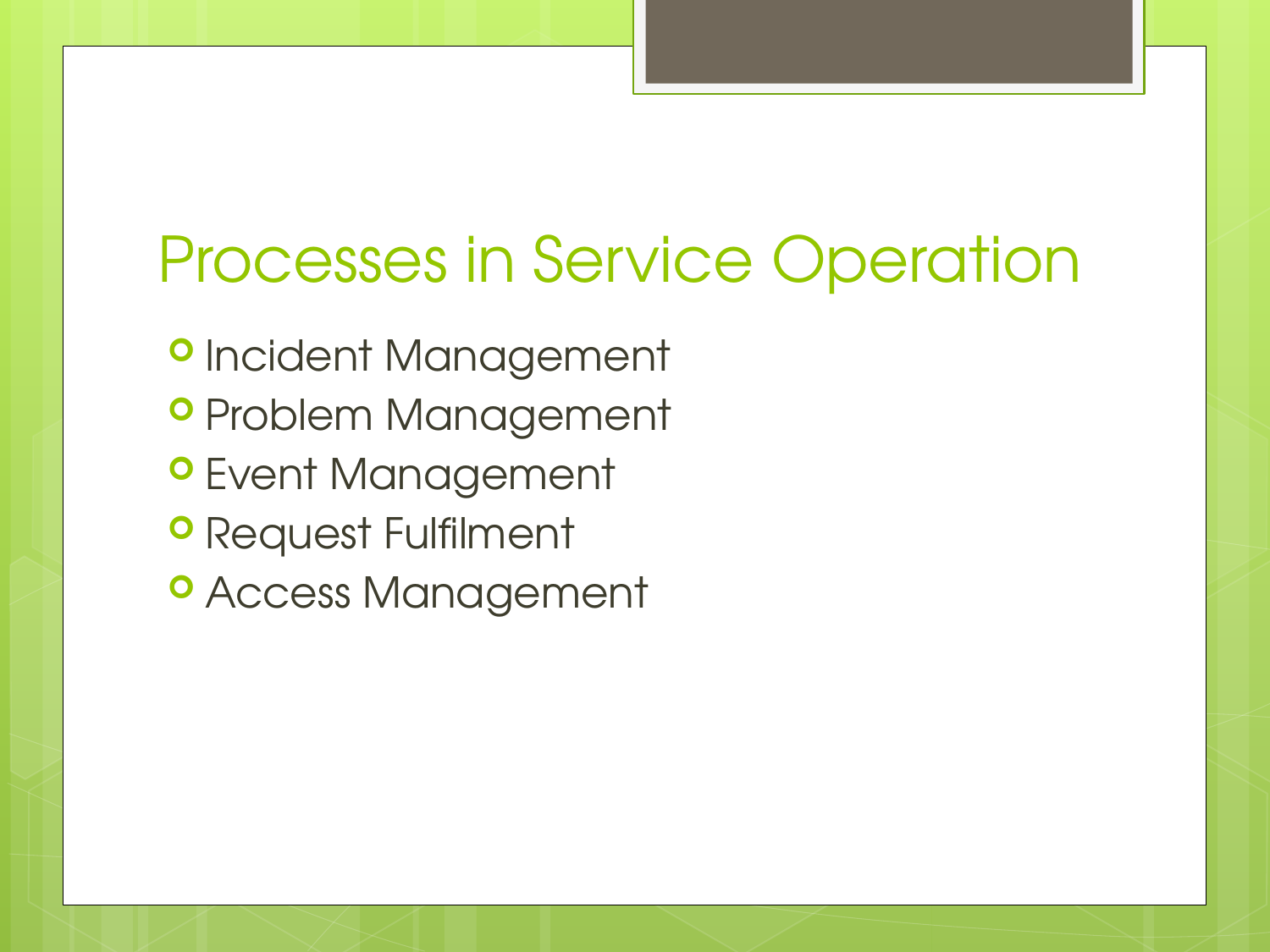

# Processes in Service Operation
Incident Management
Problem Management
Event Management
Request Fulfilment
Access Management